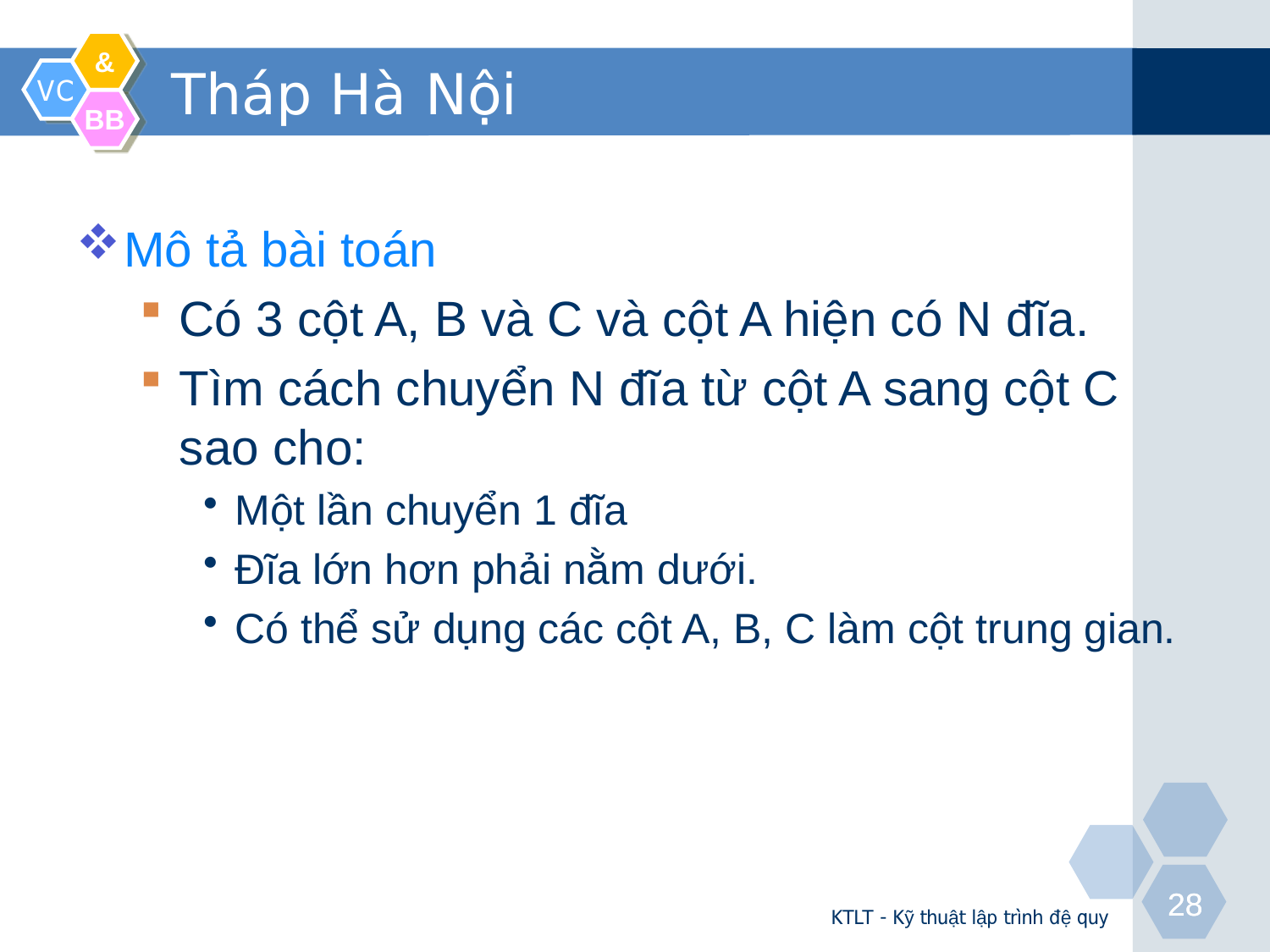

# Tháp Hà Nội
Mô tả bài toán
Có 3 cột A, B và C và cột A hiện có N đĩa.
Tìm cách chuyển N đĩa từ cột A sang cột C sao cho:
Một lần chuyển 1 đĩa
Đĩa lớn hơn phải nằm dưới.
Có thể sử dụng các cột A, B, C làm cột trung gian.
KTLT - Kỹ thuật lập trình đệ quy